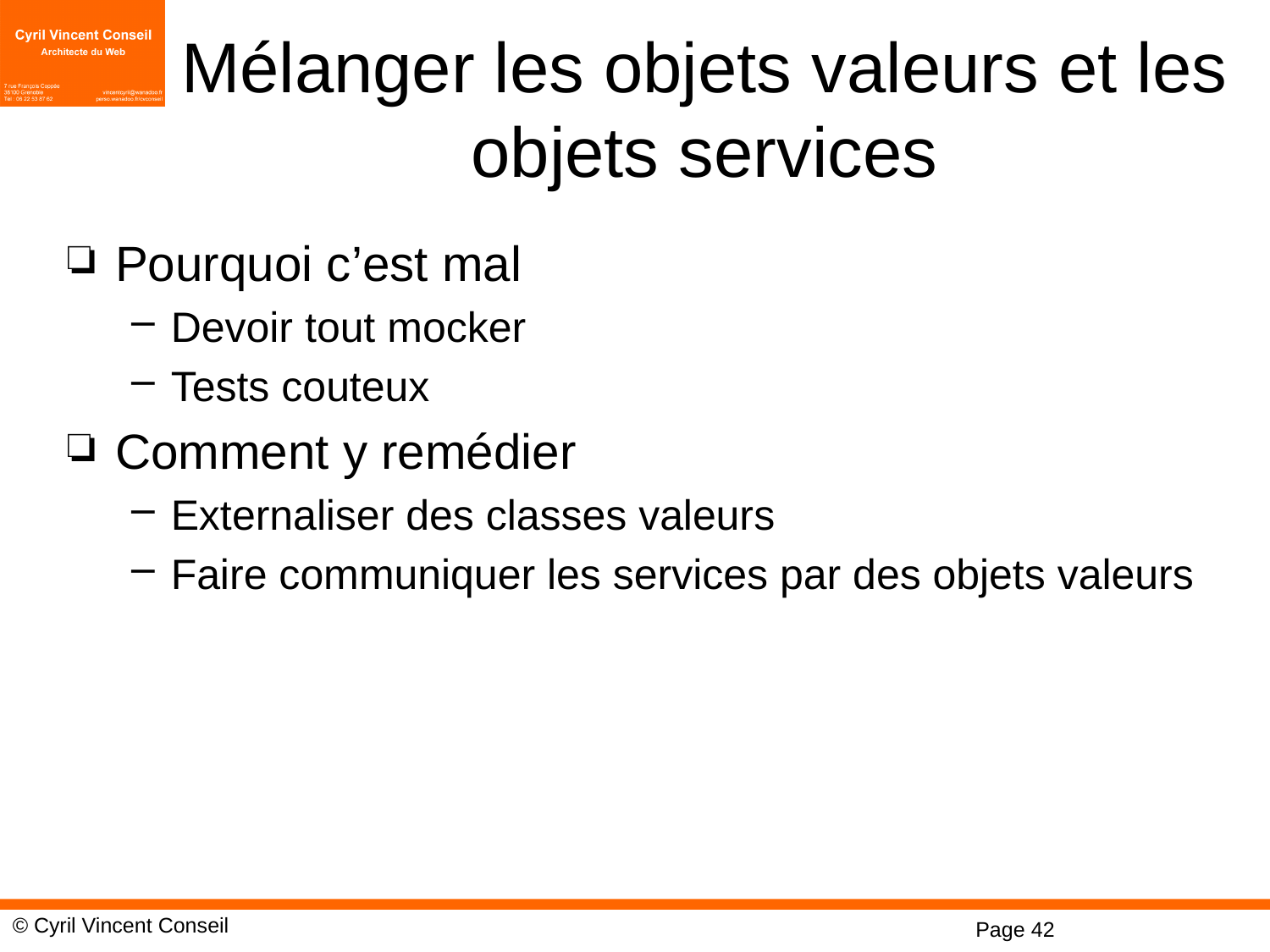

# Mélanger les objets valeurs et les objets services
Pourquoi c’est mal
Devoir tout mocker
Tests couteux
Comment y remédier
Externaliser des classes valeurs
Faire communiquer les services par des objets valeurs